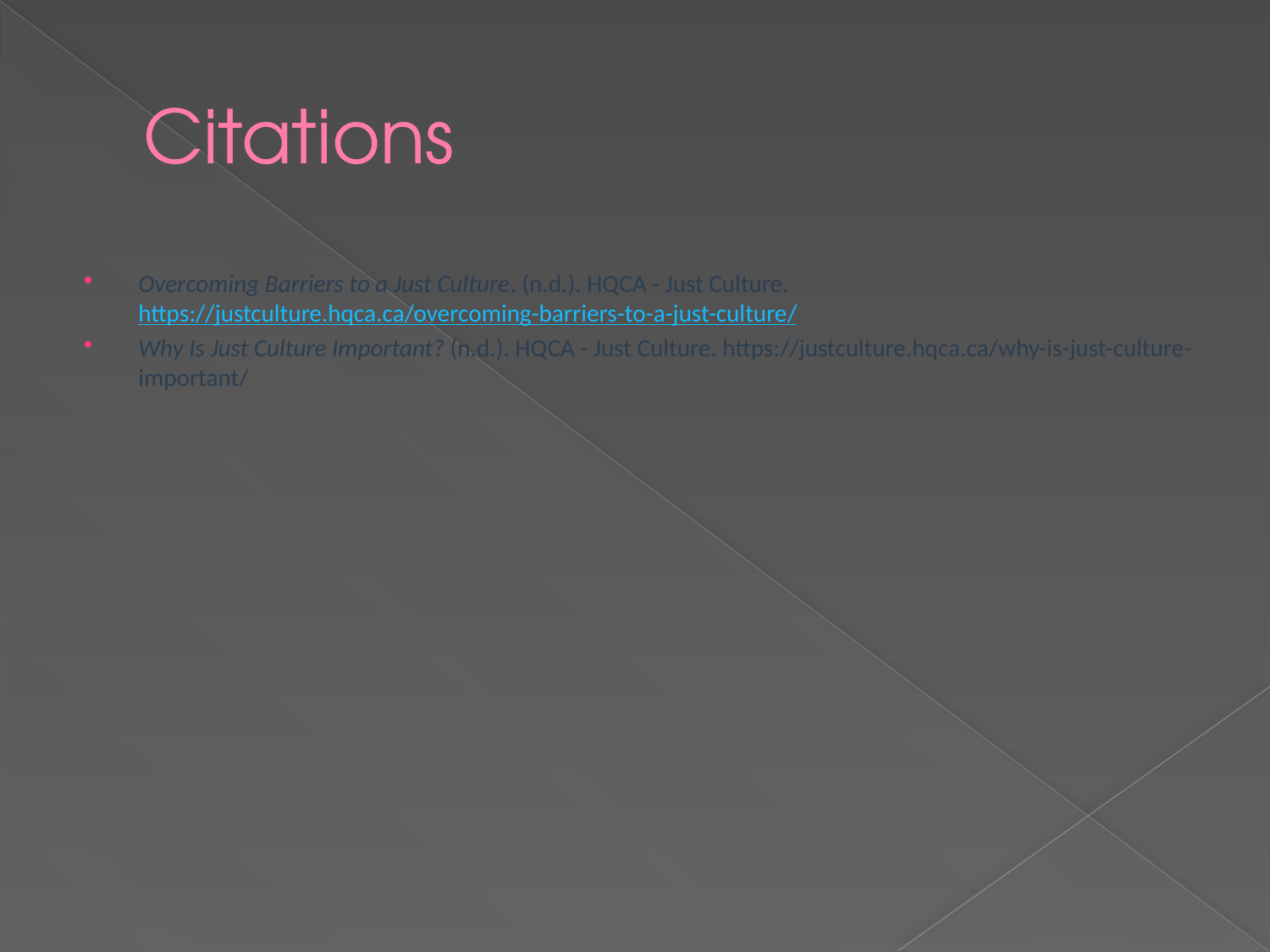

# Citations
Overcoming Barriers to a Just Culture. (n.d.). HQCA - Just Culture. https://justculture.hqca.ca/overcoming-barriers-to-a-just-culture/
Why Is Just Culture Important? (n.d.). HQCA - Just Culture. https://justculture.hqca.ca/why-is-just-culture-important/